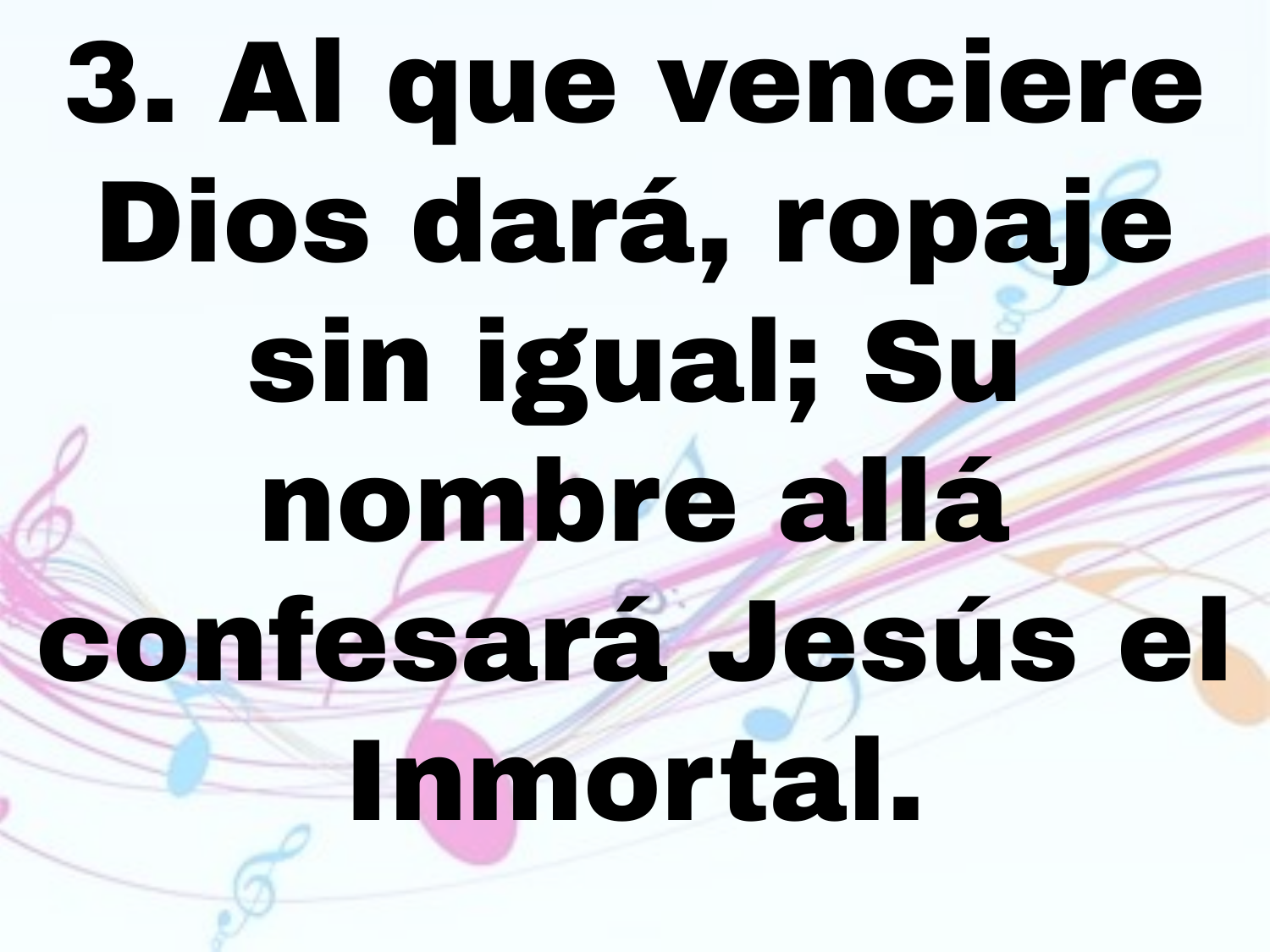

3. Al que venciere Dios dará, ropaje sin igual; Su nombre allá confesará Jesús el Inmortal.